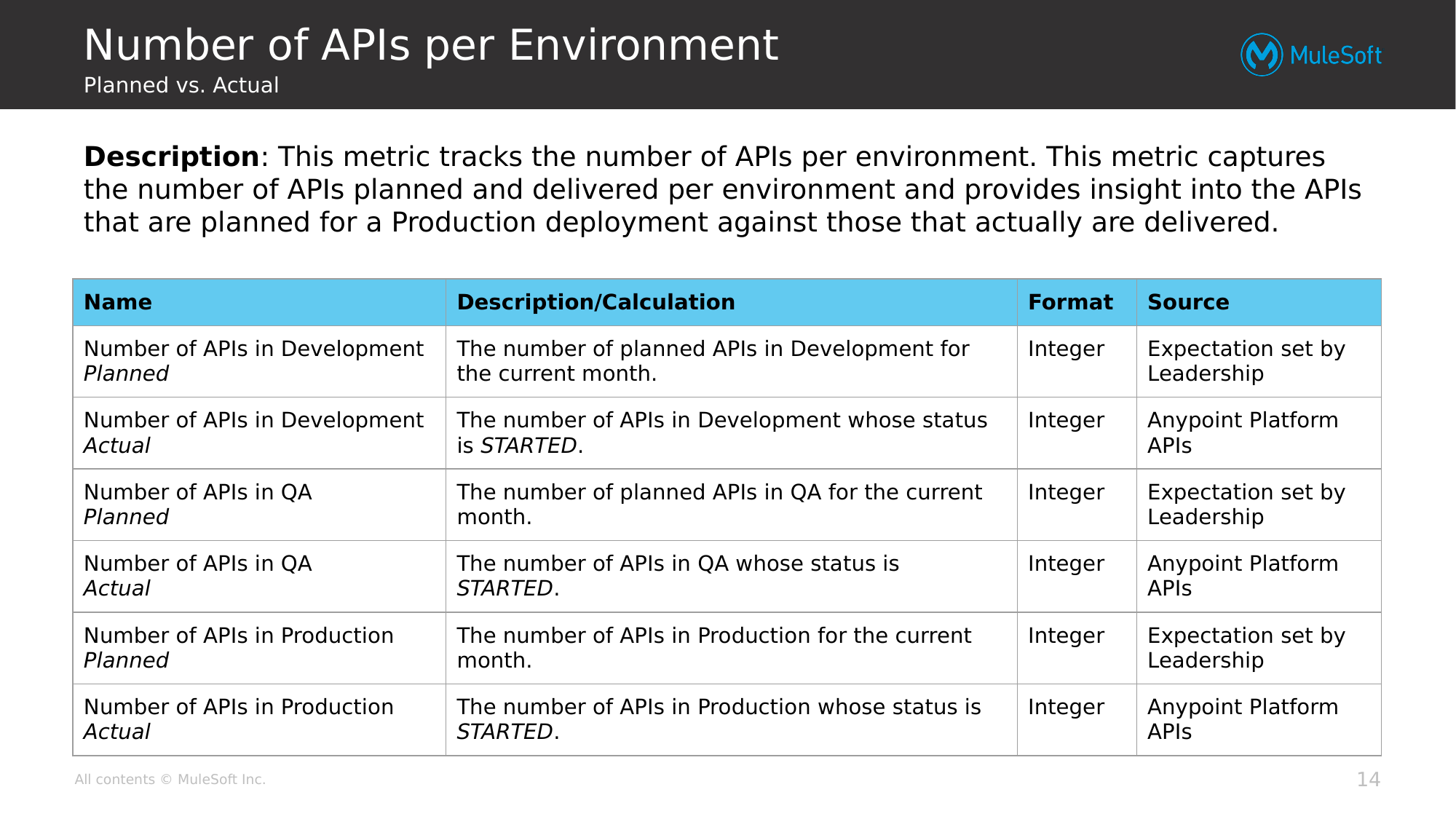

# Number of APIs per Environment
Planned vs. Actual
Description: This metric tracks the number of APIs per environment. This metric captures the number of APIs planned and delivered per environment and provides insight into the APIs that are planned for a Production deployment against those that actually are delivered.

| Name | Description/Calculation | Format | Source |
| --- | --- | --- | --- |
| Number of APIs in Development Planned | The number of planned APIs in Development for the current month. | Integer | Expectation set by Leadership |
| Number of APIs in Development Actual | The number of APIs in Development whose status is STARTED. | Integer | Anypoint Platform APIs |
| Number of APIs in QA Planned | The number of planned APIs in QA for the current month. | Integer | Expectation set by Leadership |
| Number of APIs in QA Actual | The number of APIs in QA whose status is STARTED. | Integer | Anypoint Platform APIs |
| Number of APIs in Production Planned | The number of APIs in Production for the current month. | Integer | Expectation set by Leadership |
| Number of APIs in Production Actual | The number of APIs in Production whose status is STARTED. | Integer | Anypoint Platform APIs |
14